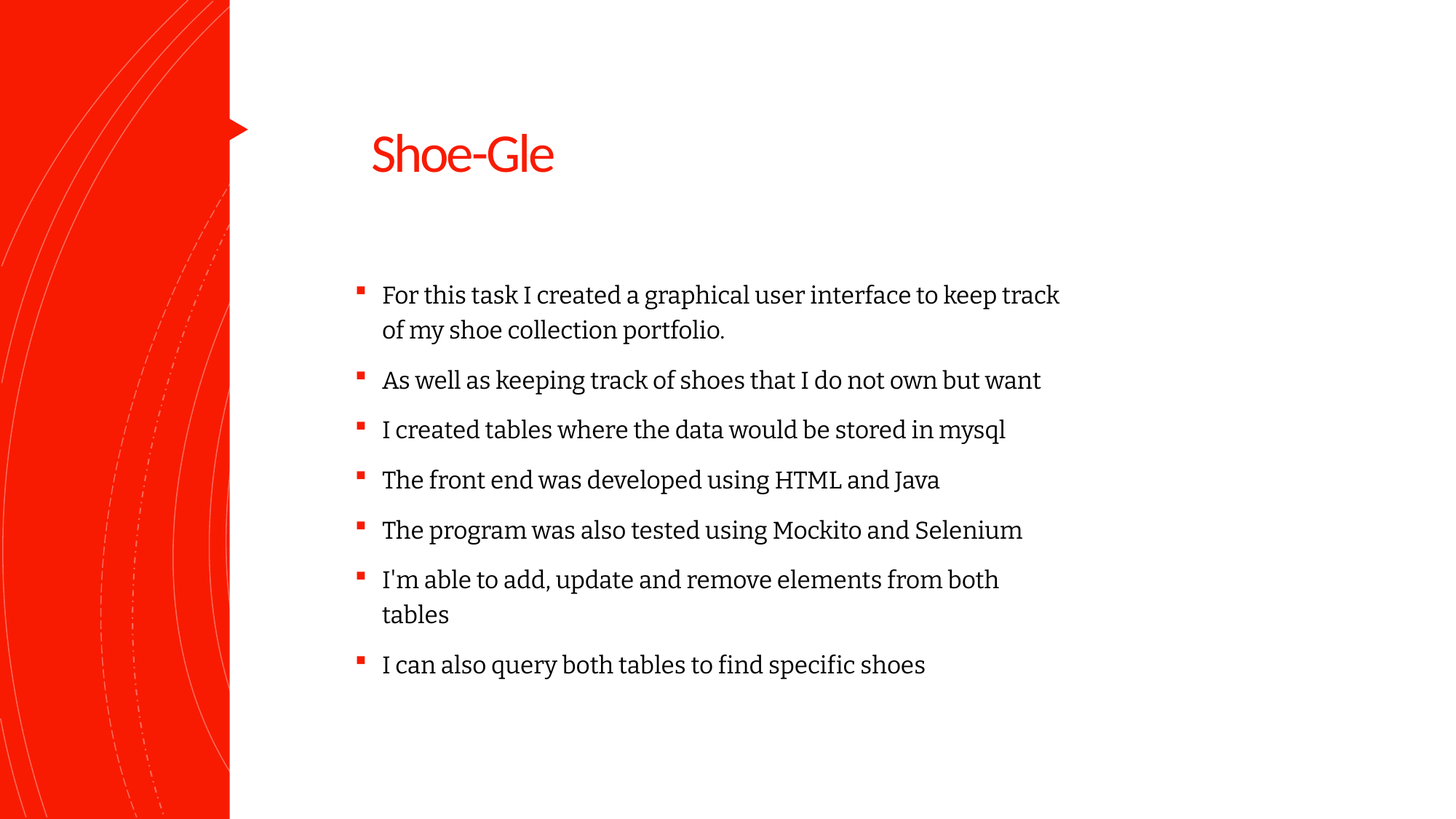

# Shoe-Gle

For this task I created a graphical user interface to keep track of my shoe collection portfolio.
As well as keeping track of shoes that I do not own but want
I created tables where the data would be stored in mysql
The front end was developed using HTML and Java
The program was also tested using Mockito and Selenium
I'm able to add, update and remove elements from both tables
I can also query both tables to find specific shoes